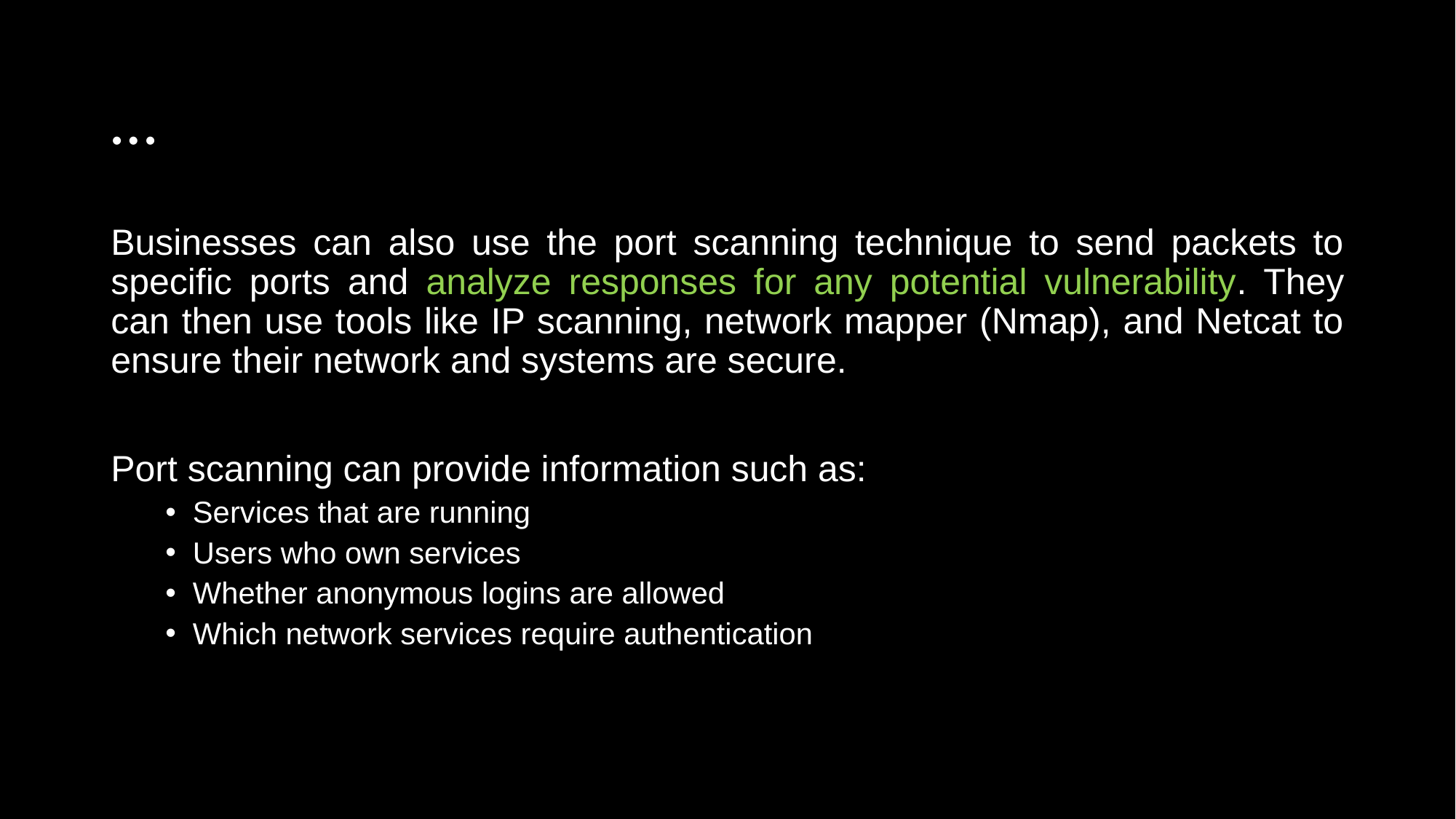

# …
Businesses can also use the port scanning technique to send packets to specific ports and analyze responses for any potential vulnerability. They can then use tools like IP scanning, network mapper (Nmap), and Netcat to ensure their network and systems are secure.

Port scanning can provide information such as:
Services that are running
Users who own services
Whether anonymous logins are allowed
Which network services require authentication